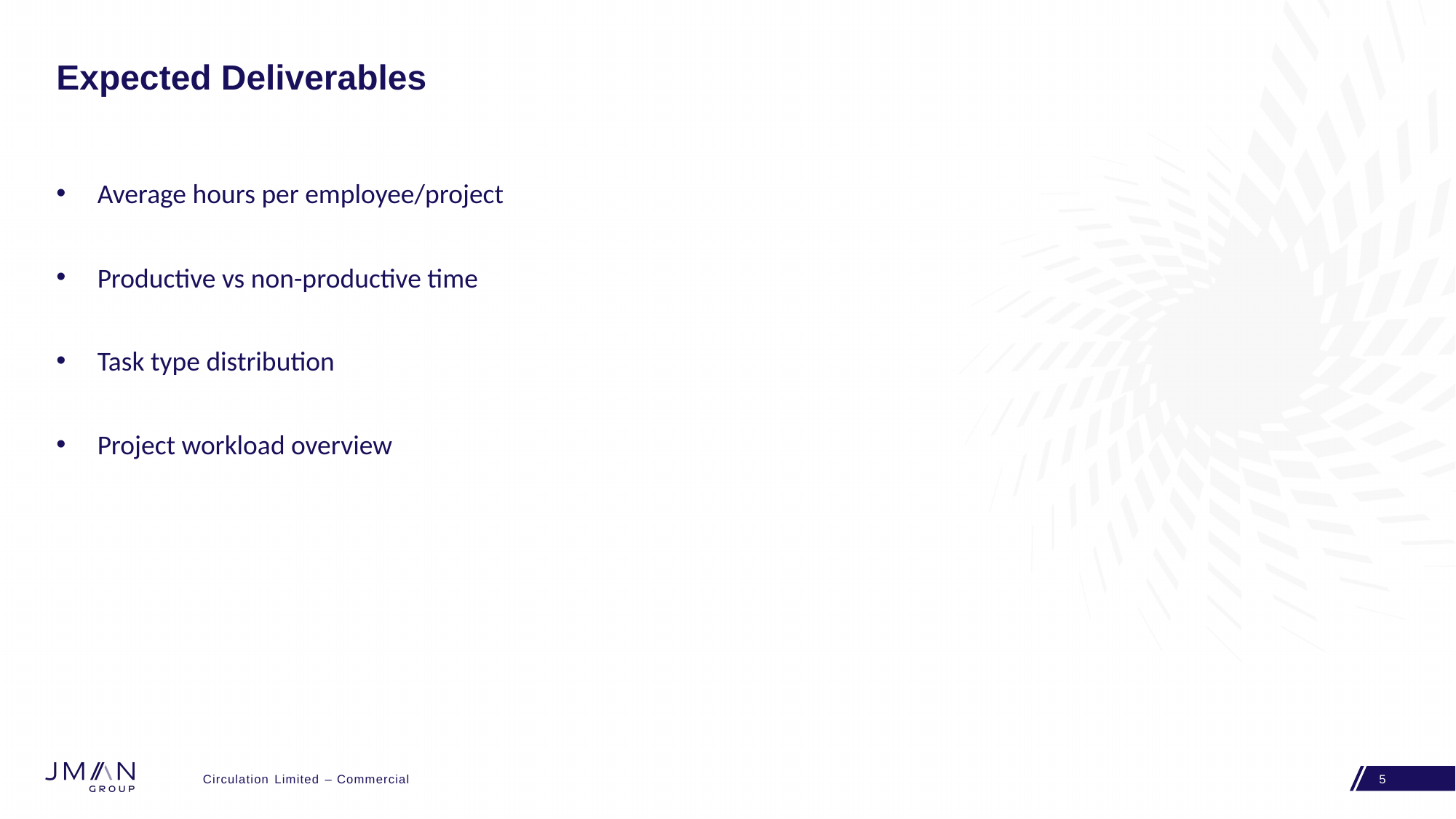

# Expected Deliverables
Average hours per employee/project
Productive vs non-productive time
Task type distribution
Project workload overview